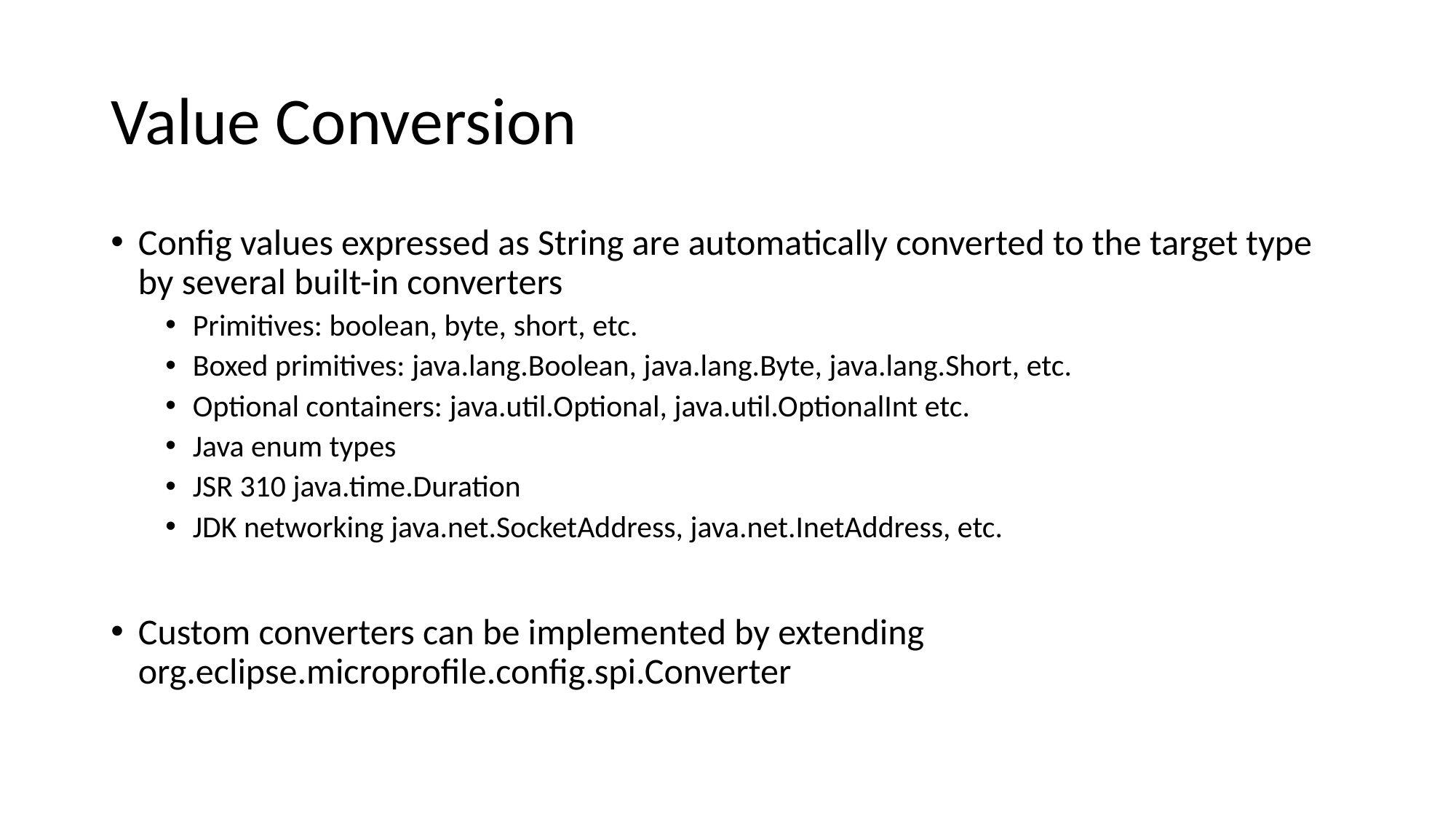

# Value Conversion
Config values expressed as String are automatically converted to the target type by several built-in converters
Primitives: boolean, byte, short, etc.
Boxed primitives: java.lang.Boolean, java.lang.Byte, java.lang.Short, etc.
Optional containers: java.util.Optional, java.util.OptionalInt etc.
Java enum types
JSR 310 java.time.Duration
JDK networking java.net.SocketAddress, java.net.InetAddress, etc.

Custom converters can be implemented by extending org.eclipse.microprofile.config.spi.Converter